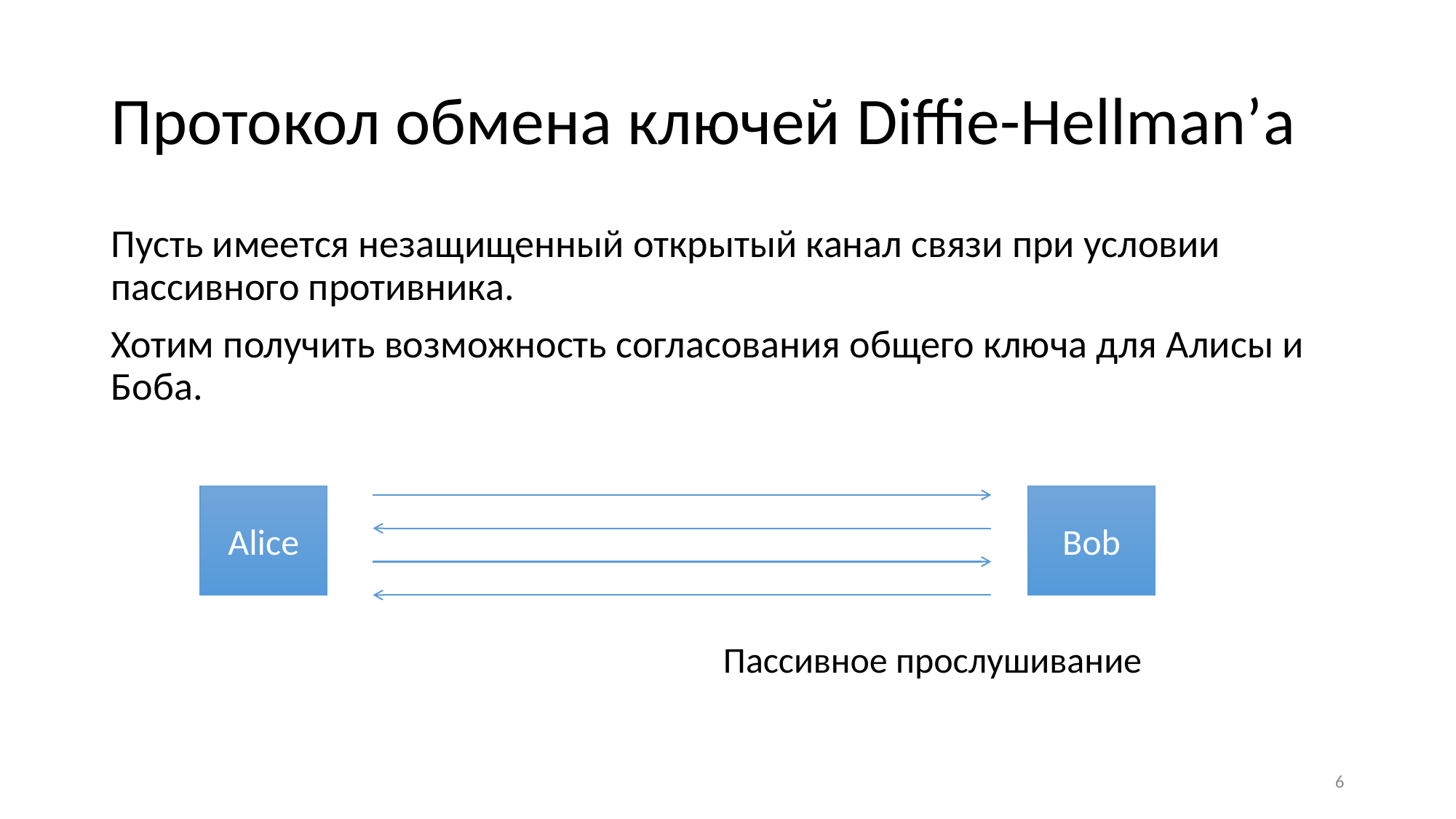

# Протокол обмена ключей Diffie-Hellman’а
Пусть имеется незащищенный открытый канал связи при условии пассивного противника.
Хотим получить возможность согласования общего ключа для Алисы и Боба.
Alice
Bob
Пассивное прослушивание
6